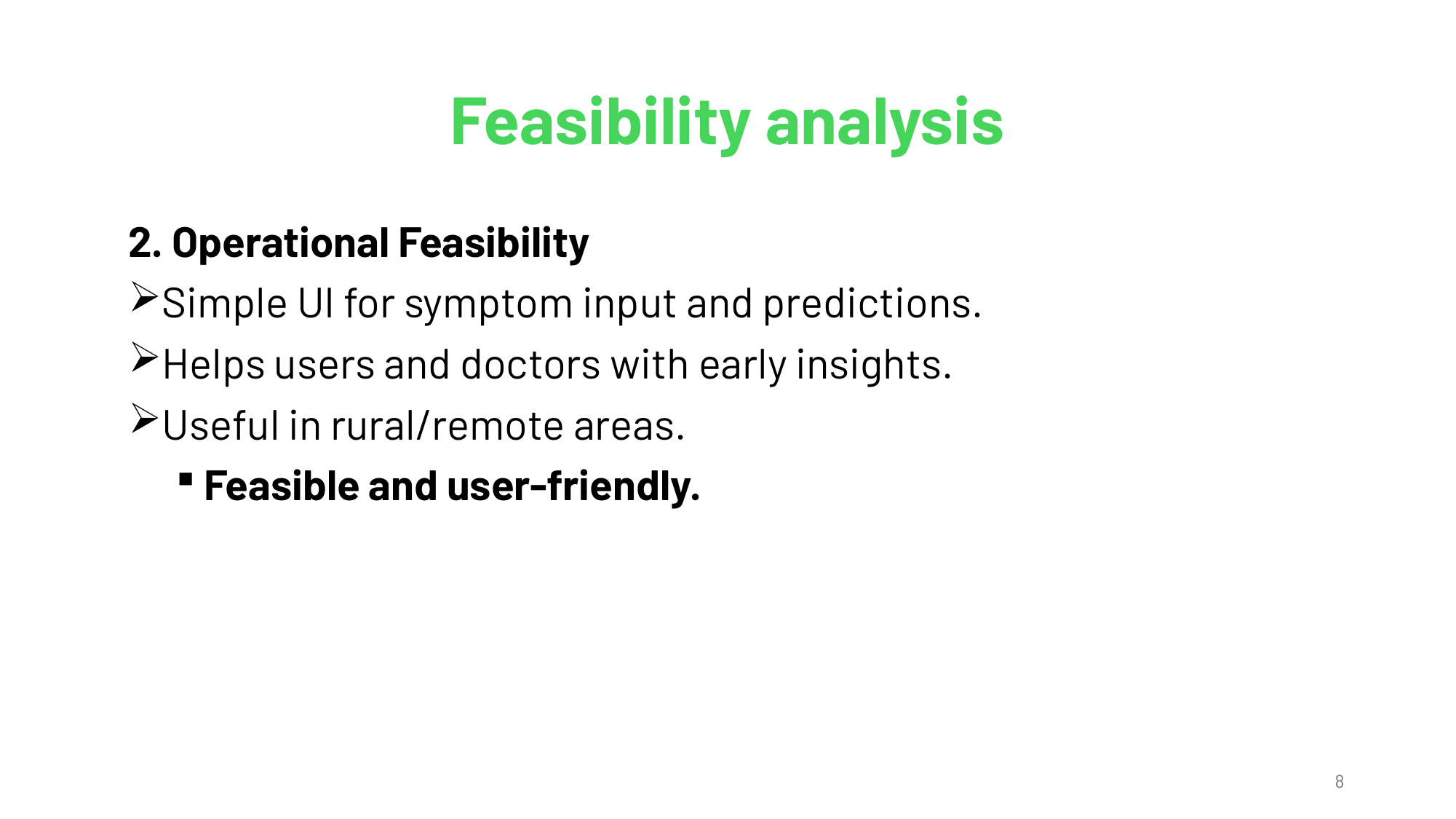

# Feasibility analysis
2. Operational Feasibility
Simple UI for symptom input and predictions.
Helps users and doctors with early insights.
Useful in rural/remote areas.
 Feasible and user-friendly.

8